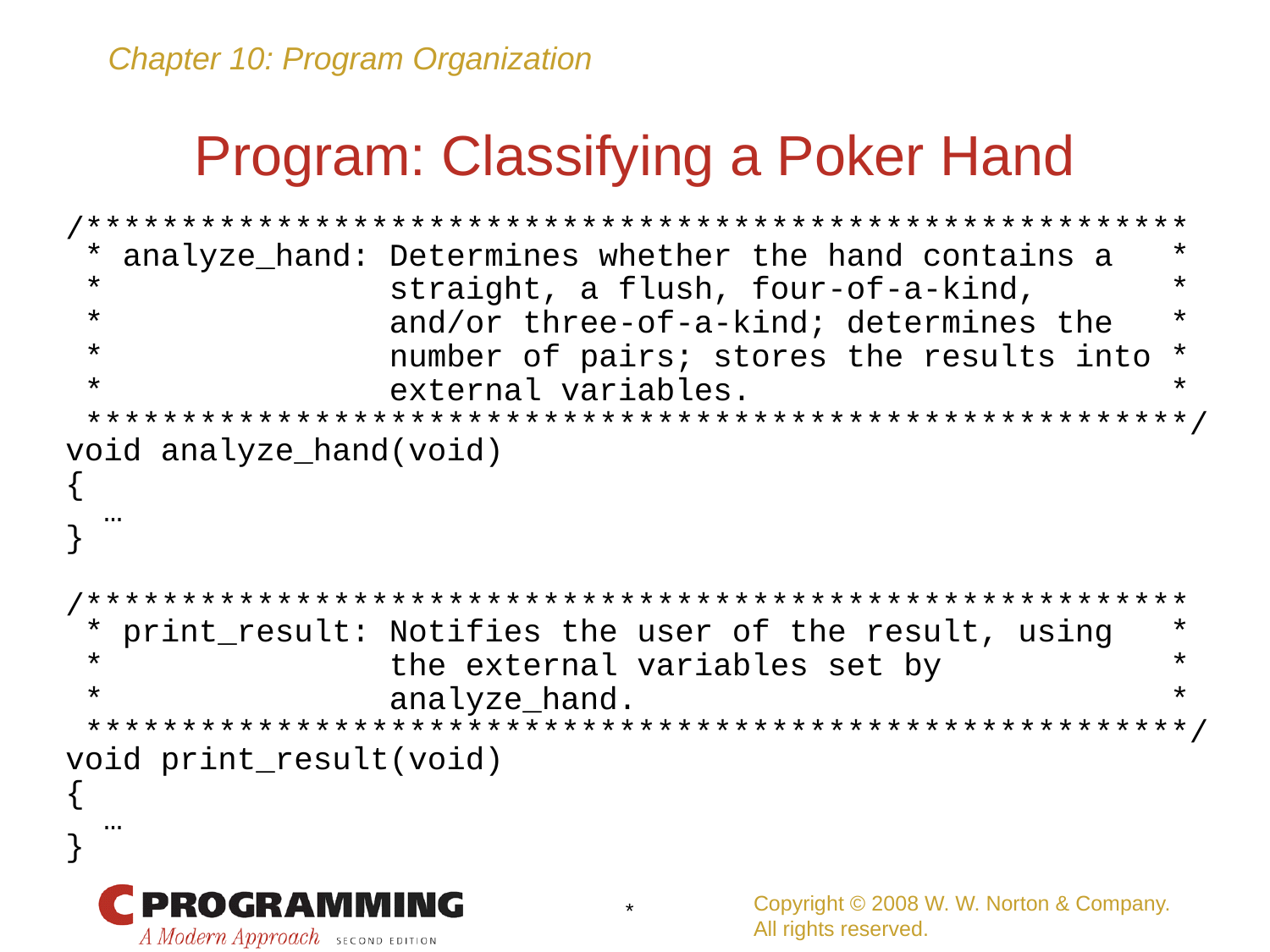

# Program: Classifying a Poker Hand
/**********************************************************
 * analyze_hand: Determines whether the hand contains a   *
 *               straight, a flush, four-of-a-kind,       *
 *               and/or three-of-a-kind; determines the   *
 *               number of pairs; stores the results into *
 *               external variables.                      *
 **********************************************************/
void analyze_hand(void)
{
  …
}

/**********************************************************
 * print_result: Notifies the user of the result, using   *
 *               the external variables set by            *
 *               analyze_hand.                            *
 **********************************************************/
void print_result(void)
{
  …
}
Copyright © 2008 W. W. Norton & Company.
All rights reserved.
*